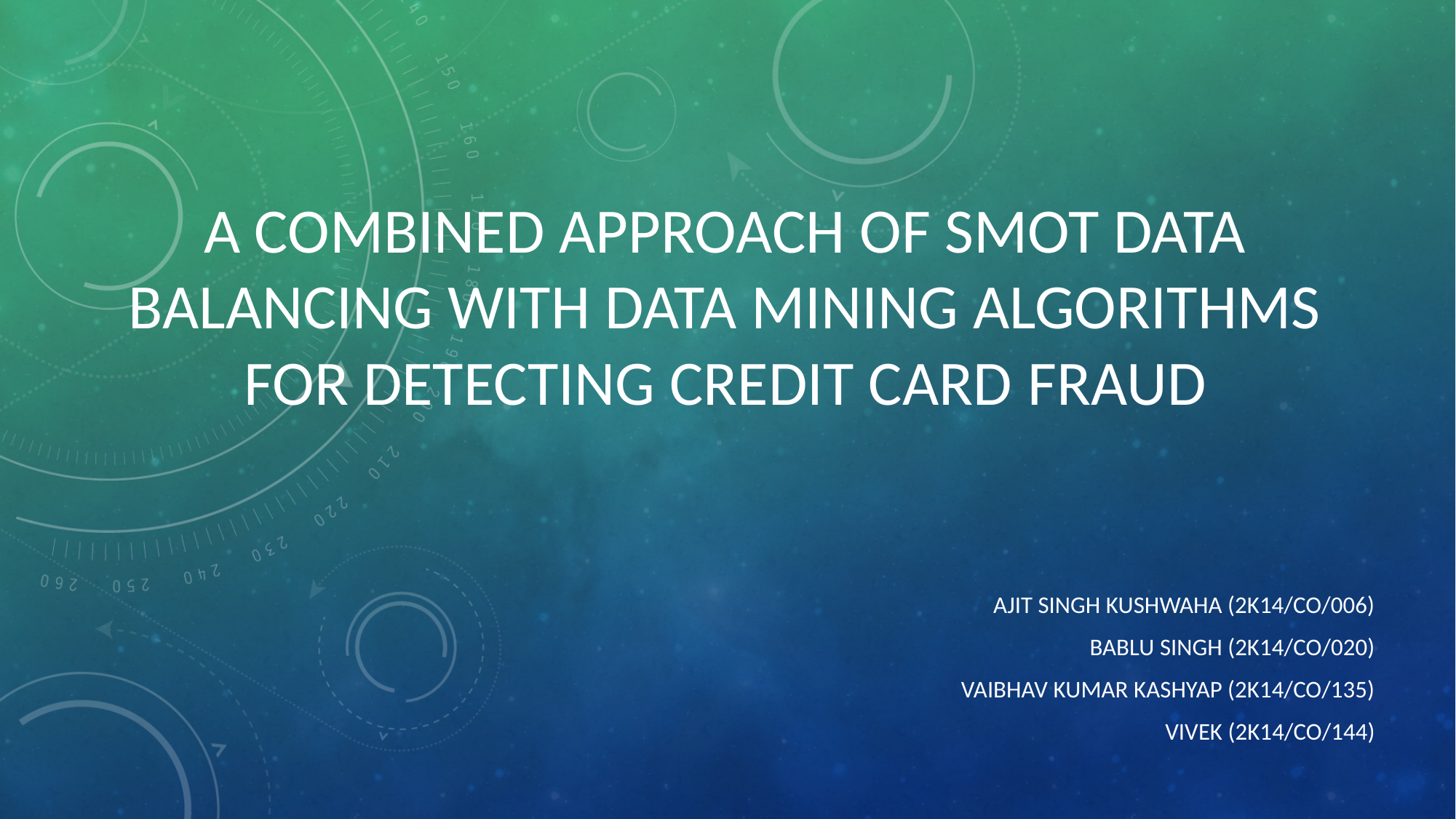

# A COMBINED APPROACH OF SMOT DATA BALANCING WITH DATA MINING ALGORITHMS FOR DETECTING CREDIT CARD FRAUD
Ajit Singh Kushwaha (2K14/CO/006)
Bablu Singh (2K14/CO/020)
Vaibhav Kumar Kashyap (2K14/CO/135)
Vivek (2K14/CO/144)